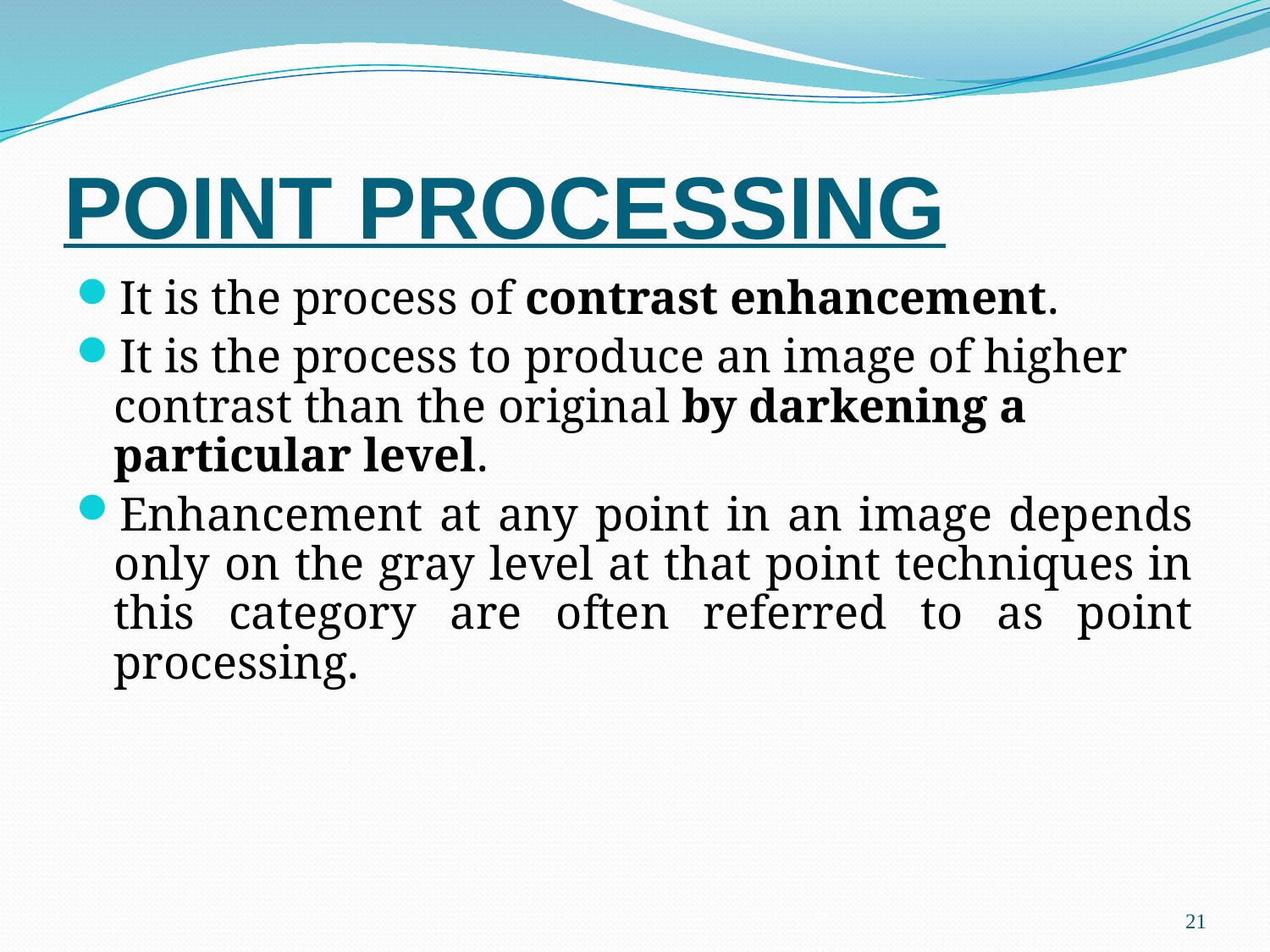

# POINT PROCESSING
It is the process of contrast enhancement.
It is the process to produce an image of higher contrast than the original by darkening a particular level.
Enhancement at any point in an image depends only on the gray level at that point techniques in this category are often referred to as point processing.

21